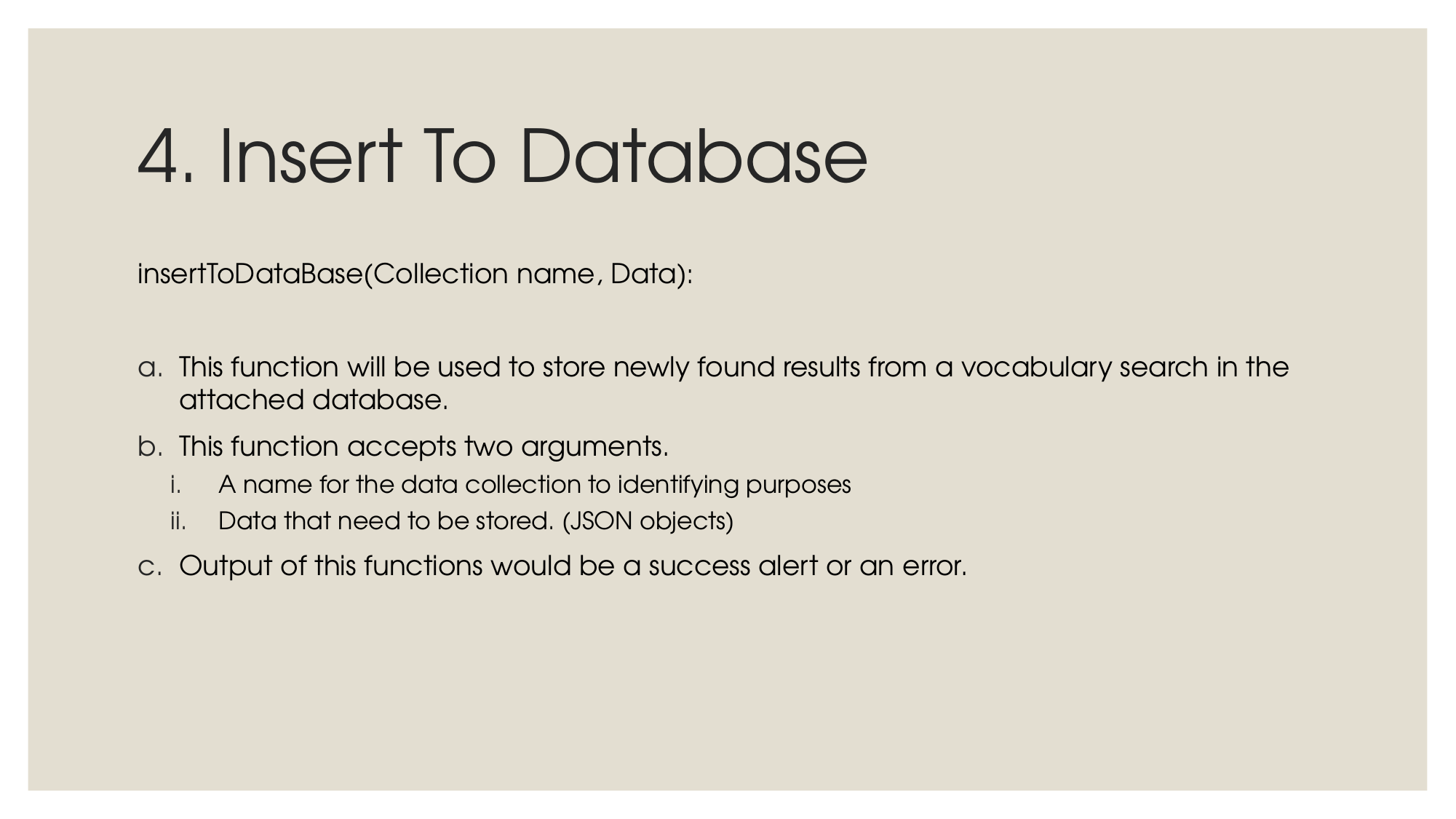

# 4. Insert To Database
insertToDataBase(Collection name, Data):

This function will be used to store newly found results from a vocabulary search in the attached database.
This function accepts two arguments.
A name for the data collection to identifying purposes
Data that need to be stored. (JSON objects)
Output of this functions would be a success alert or an error.